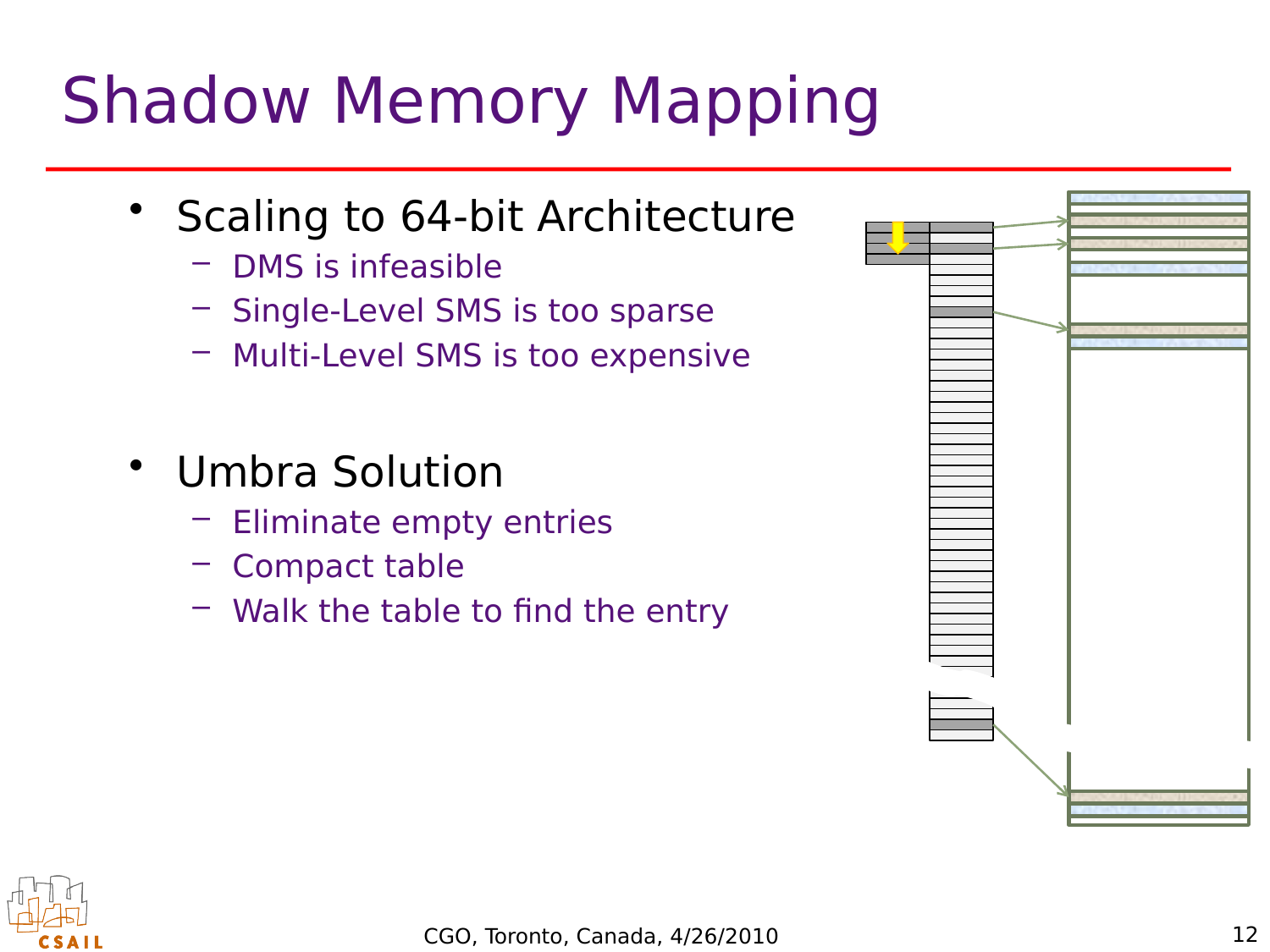

# Shadow Memory Mapping
Scaling to 64-bit Architecture
DMS is infeasible
Single-Level SMS is too sparse
Multi-Level SMS is too expensive

Umbra Solution
Eliminate empty entries
Compact table
Walk the table to find the entry

12

CGO, Toronto, Canada, 4/26/2010